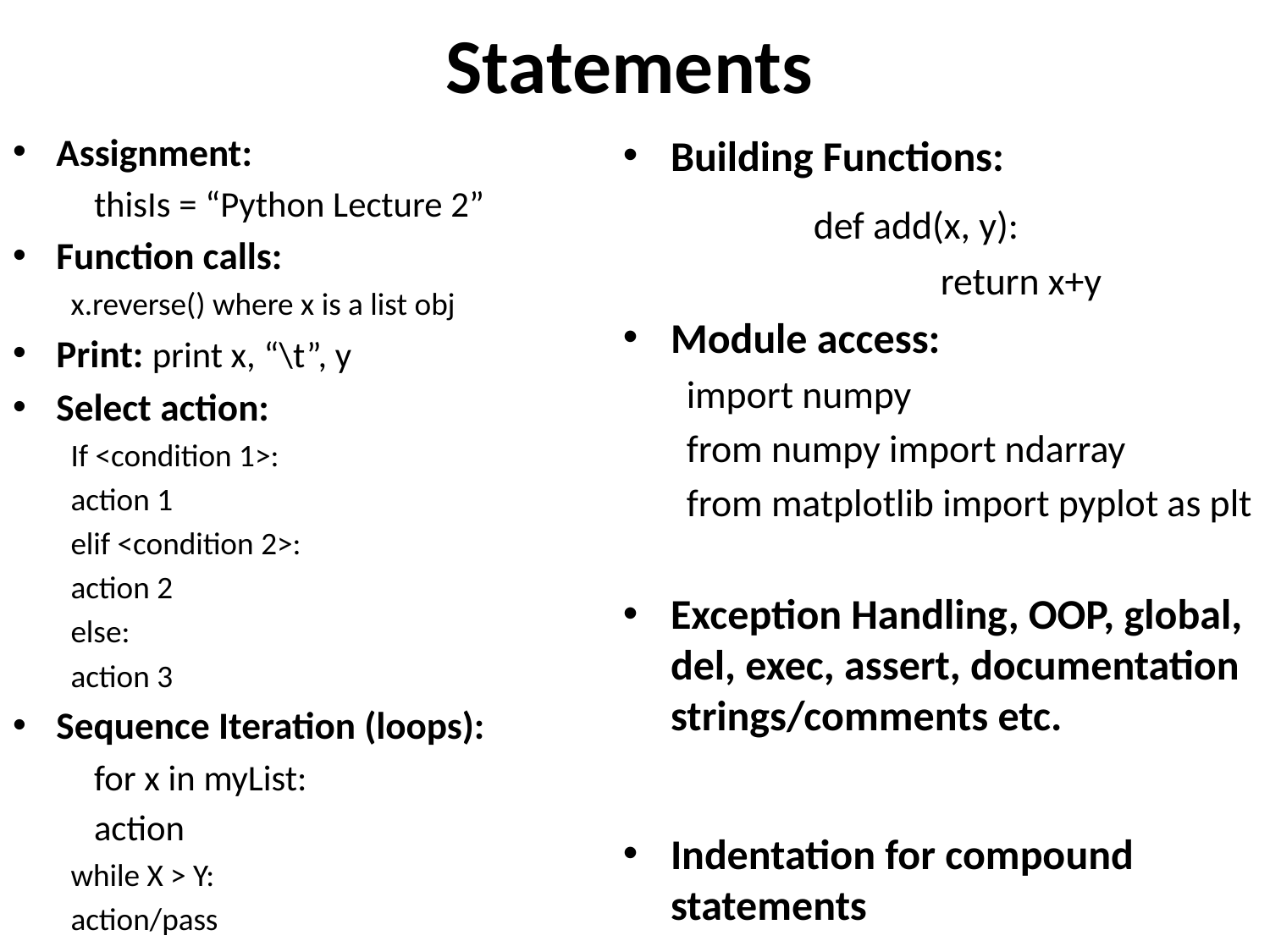

# Statements
Assignment:
		thisIs = “Python Lecture 2”
Function calls:
	x.reverse() where x is a list obj
Print: print x, “\t”, y
Select action:
	If <condition 1>:
		action 1
	elif <condition 2>:
		action 2
	else:
		action 3
Sequence Iteration (loops):
		for x in myList:
			action
	while X > Y:
		action/pass

Building Functions:
	def add(x, y):
		return x+y
Module access:
import numpy
from numpy import ndarray
from matplotlib import pyplot as plt

Exception Handling, OOP, global, del, exec, assert, documentation strings/comments etc.

Indentation for compound statements